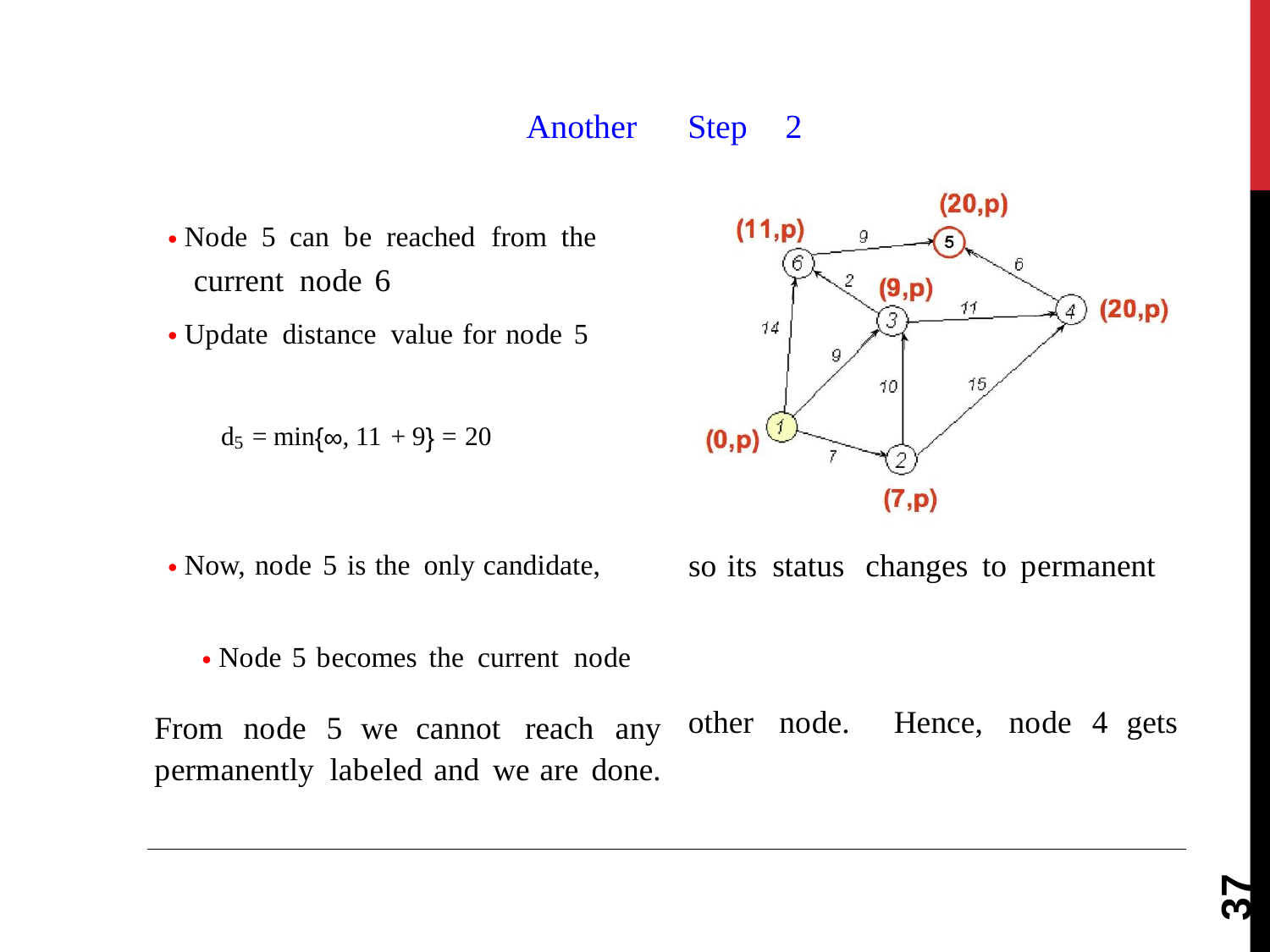

Another
Step
2

• Node 5 can  be reached  from the
current node 6
• Update distance value for node 5
d5 = min{∞, 11 + 9} = 20
• Now, node 5 is the only candidate,
so its
status
changes to permanent
• Node 5 becomes the current node
From  node  5  we  cannot   reach  any permanently labeled and we are done.
other
node.
Hence,
node  4  gets
37